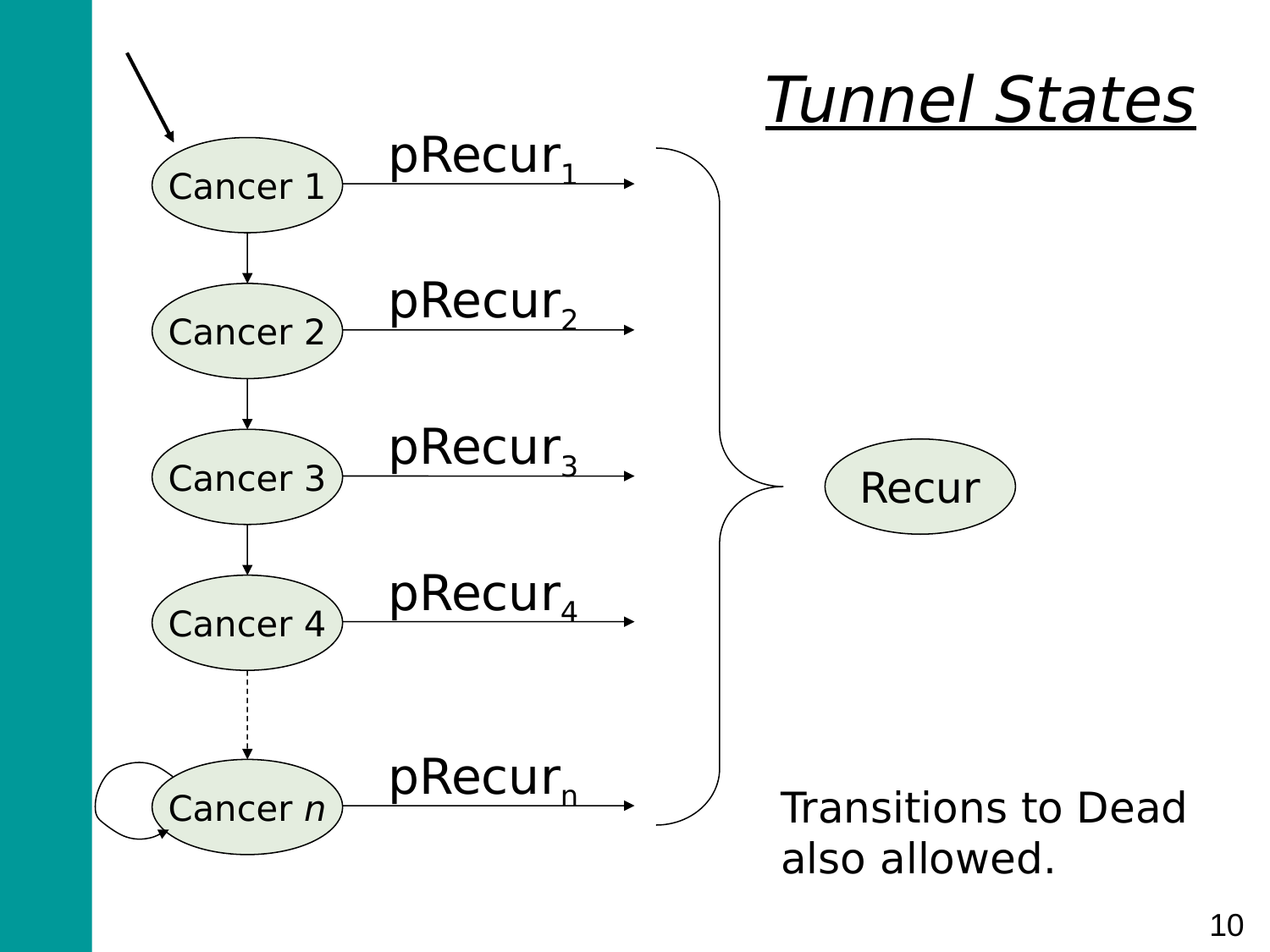

Tunnel States
pRecur1
Cancer 1

pRecur2
Cancer 2

pRecur3
Cancer 3
Recur

pRecur4
Cancer 4

pRecurn
Cancer n

Transitions to Dead also allowed.

10